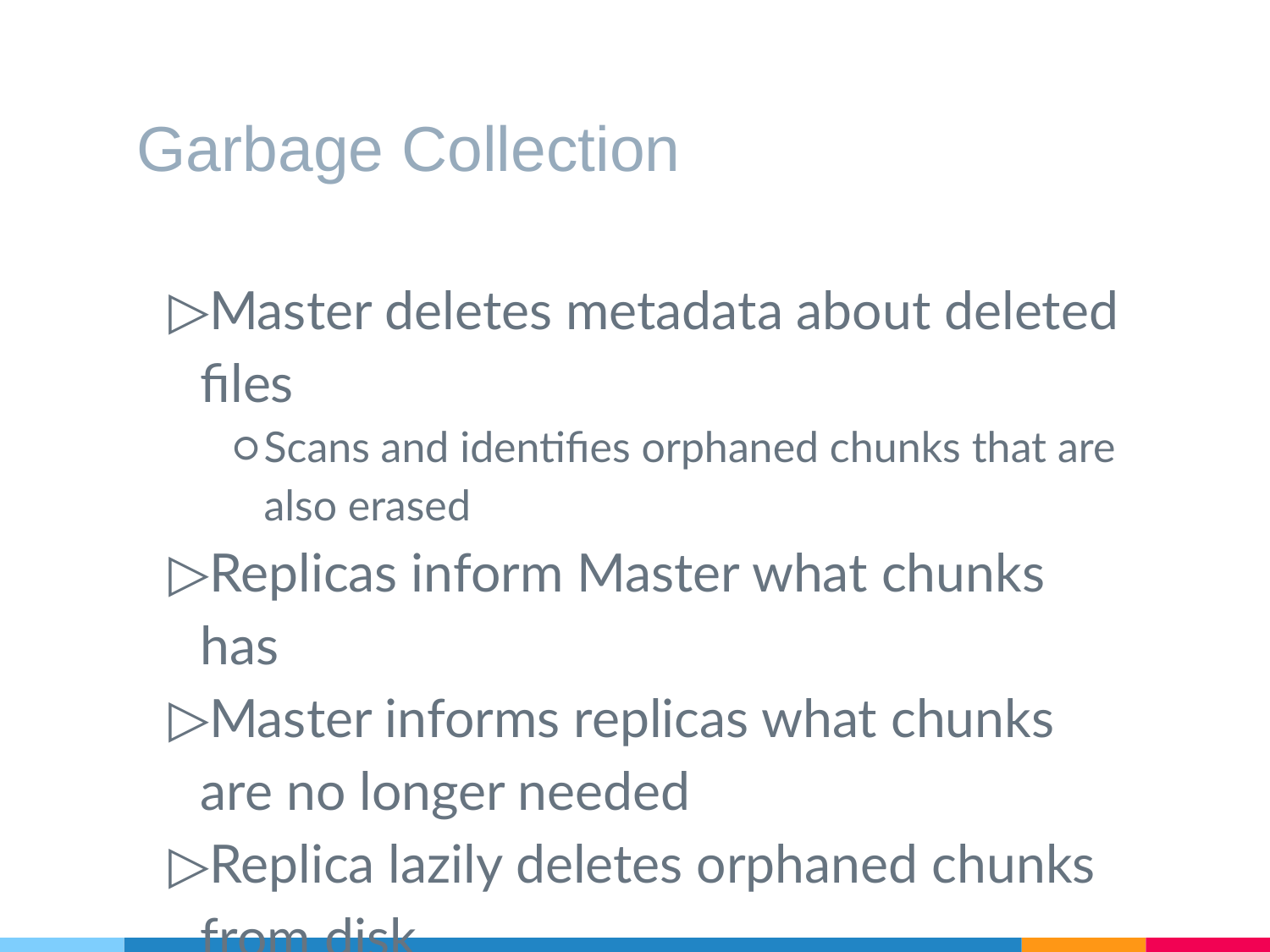

# Garbage Collection
Master deletes metadata about deleted files
Scans and identifies orphaned chunks that are also erased
Replicas inform Master what chunks has
Master informs replicas what chunks are no longer needed
Replica lazily deletes orphaned chunks from disk